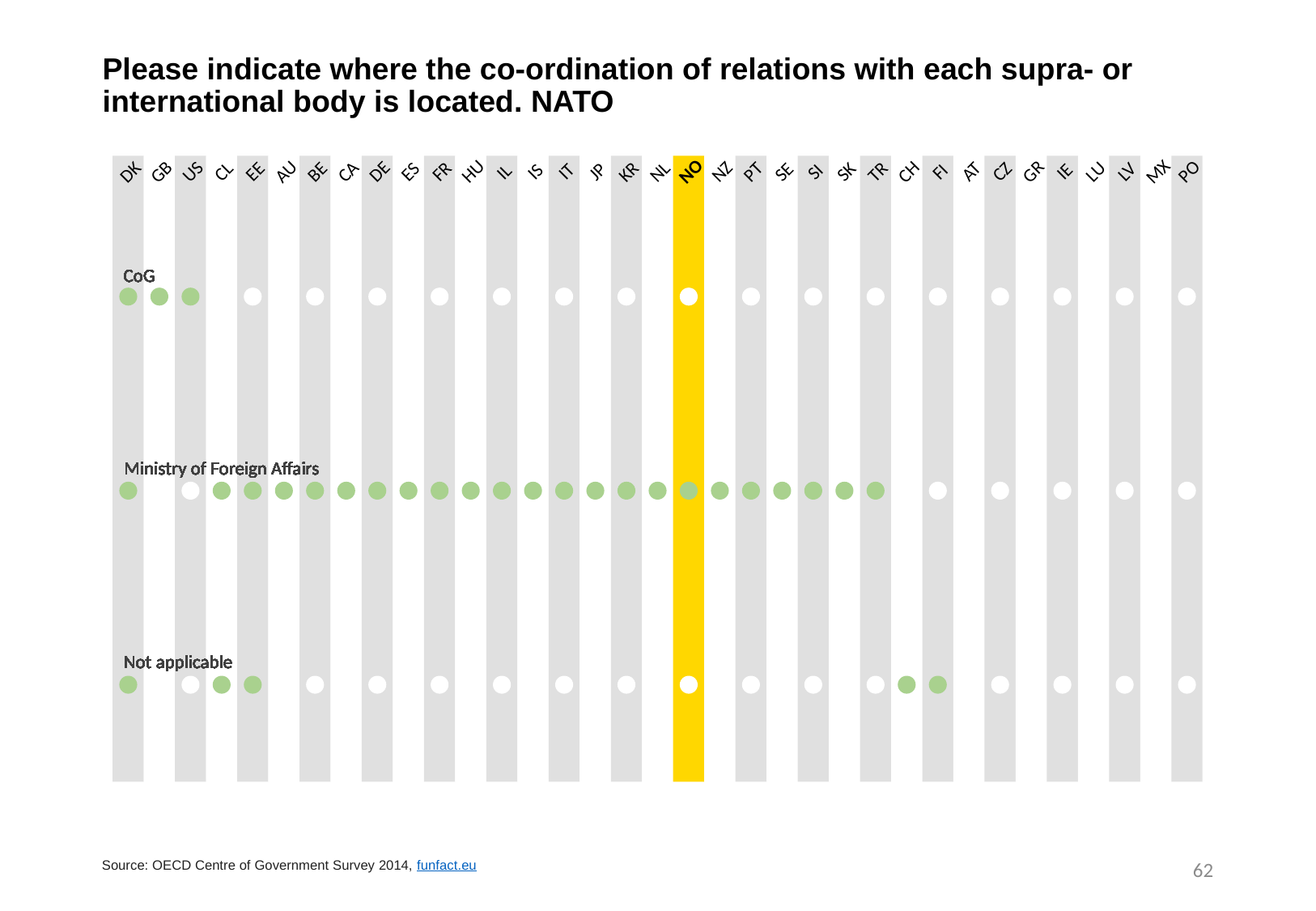

# Please indicate where the co-ordination of relations with each supra- or international body is located. NATO

NO
US
ES
IS
SE
SI
SK
PO
GB
GR
CL
CA
CH
CZ
AU
HU
LU
JP
DK
IL
IT
KR
NL
FI
AT
IE
LV
MX
NZ
FR
PT
TR
EE
BE
DE
CoG
CoG
CoG
CoG
CoG
CoG
CoG
CoG
CoG
CoG
CoG
CoG
CoG
CoG
CoG
CoG
CoG
CoG
CoG
CoG
CoG
CoG
CoG
CoG
CoG
CoG
CoG
CoG
CoG
CoG
CoG
CoG
CoG
CoG
CoG

Ministry of Foreign Affairs
Ministry of Foreign Affairs
Ministry of Foreign Affairs
Ministry of Foreign Affairs
Ministry of Foreign Affairs
Ministry of Foreign Affairs
Ministry of Foreign Affairs
Ministry of Foreign Affairs
Ministry of Foreign Affairs
Ministry of Foreign Affairs
Ministry of Foreign Affairs
Ministry of Foreign Affairs
Ministry of Foreign Affairs
Ministry of Foreign Affairs
Ministry of Foreign Affairs
Ministry of Foreign Affairs
Ministry of Foreign Affairs
Ministry of Foreign Affairs
Ministry of Foreign Affairs
Ministry of Foreign Affairs
Ministry of Foreign Affairs
Ministry of Foreign Affairs
Ministry of Foreign Affairs
Ministry of Foreign Affairs
Ministry of Foreign Affairs
Ministry of Foreign Affairs
Ministry of Foreign Affairs
Ministry of Foreign Affairs
Ministry of Foreign Affairs
Ministry of Foreign Affairs
Ministry of Foreign Affairs
Ministry of Foreign Affairs
Ministry of Foreign Affairs
Ministry of Foreign Affairs
Ministry of Foreign Affairs

Not applicable
Not applicable
Not applicable
Not applicable
Not applicable
Not applicable
Not applicable
Not applicable
Not applicable
Not applicable
Not applicable
Not applicable
Not applicable
Not applicable
Not applicable
Not applicable
Not applicable
Not applicable
Not applicable
Not applicable
Not applicable
Not applicable
Not applicable
Not applicable
Not applicable
Not applicable
Not applicable
Not applicable
Not applicable
Not applicable
Not applicable
Not applicable
Not applicable
Not applicable
Not applicable

62